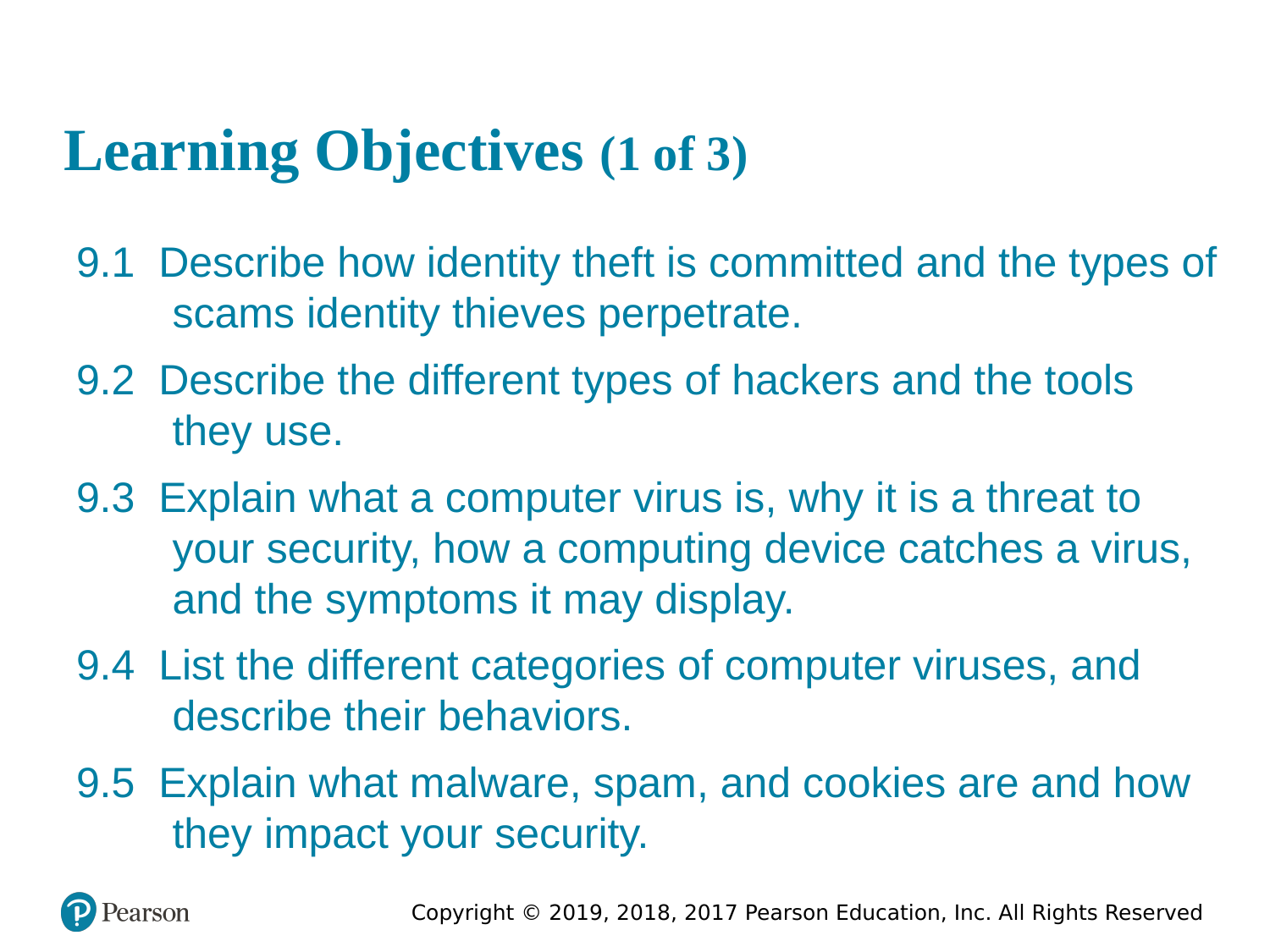

# Learning Objectives (1 of 3)
9.1  Describe how identity theft is committed and the types of scams identity thieves perpetrate.
9.2  Describe the different types of hackers and the tools they use.
9.3  Explain what a computer virus is, why it is a threat to your security, how a computing device catches a virus, and the symptoms it may display.
9.4  List the different categories of computer viruses, and describe their behaviors.
9.5  Explain what malware, spam, and cookies are and how they impact your security.